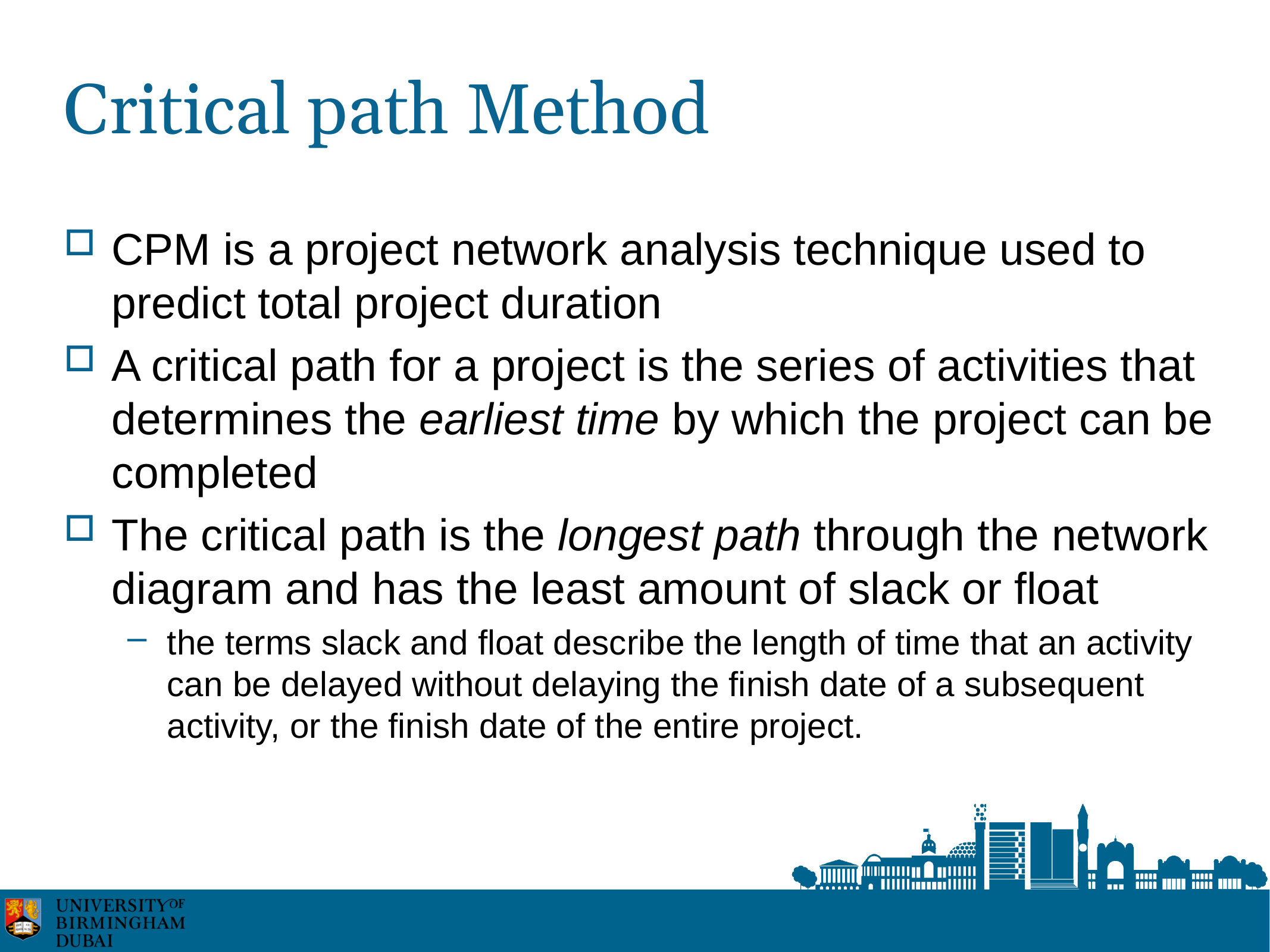

# Critical path Method
CPM is a project network analysis technique used to predict total project duration
A critical path for a project is the series of activities that determines the earliest time by which the project can be completed
The critical path is the longest path through the network diagram and has the least amount of slack or float
the terms slack and float describe the length of time that an activity can be delayed without delaying the finish date of a subsequent activity, or the finish date of the entire project.